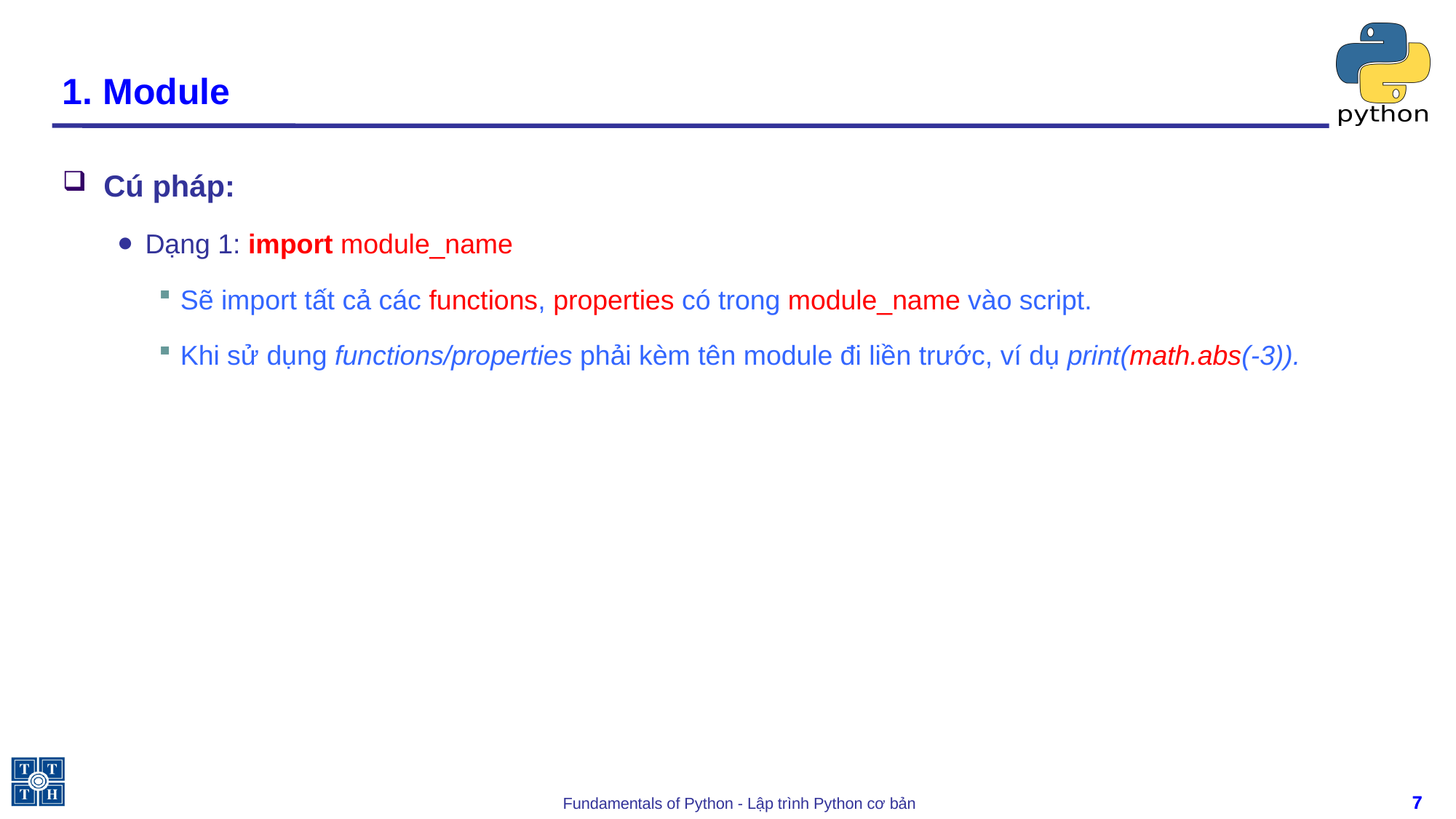

# 1. Module
Cú pháp:
Dạng 1: import module_name
Sẽ import tất cả các functions, properties có trong module_name vào script.
Khi sử dụng functions/properties phải kèm tên module đi liền trước, ví dụ print(math.abs(-3)).